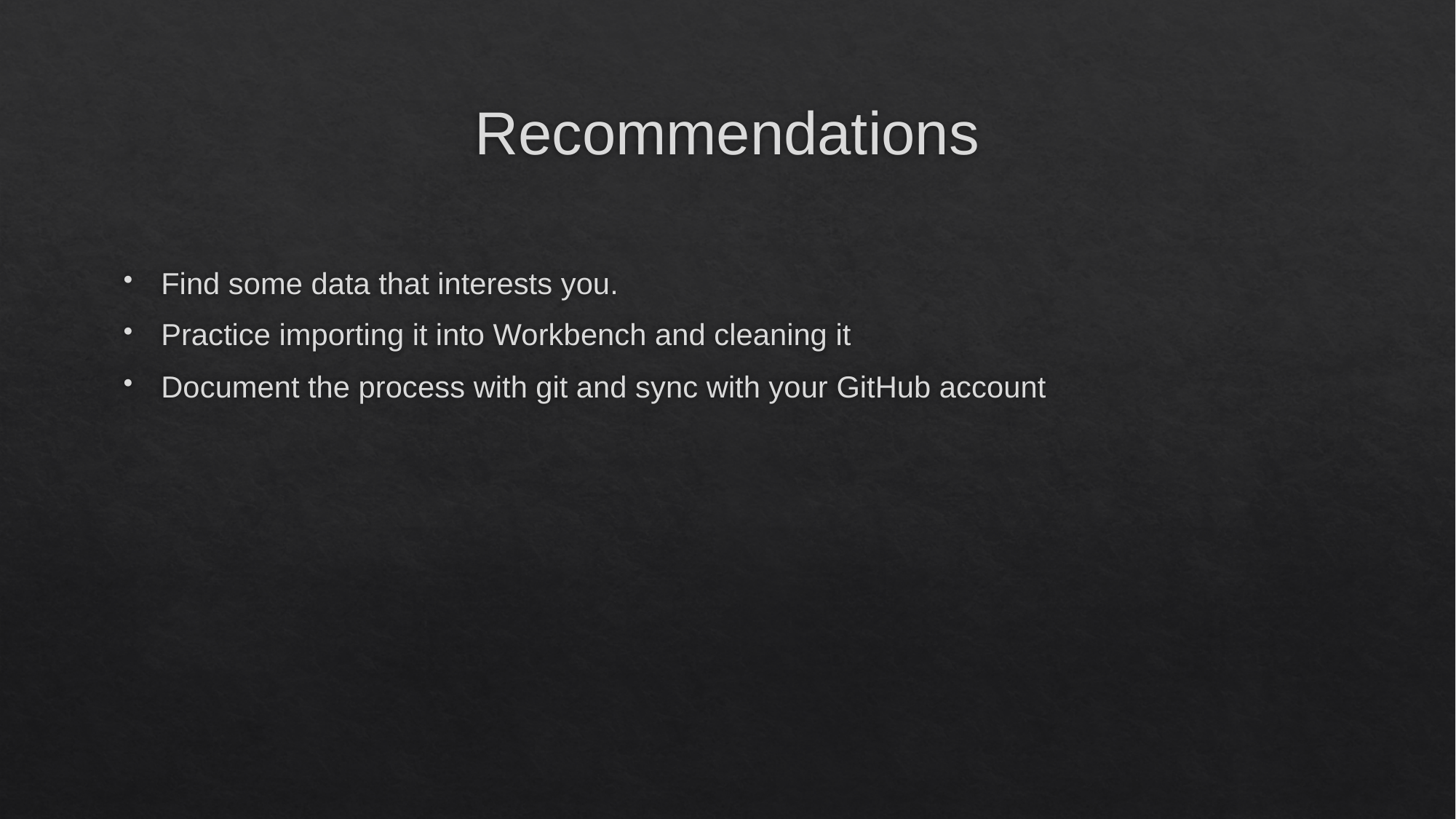

# Recommendations

Find some data that interests you.
Practice importing it into Workbench and cleaning it
Document the process with git and sync with your GitHub account